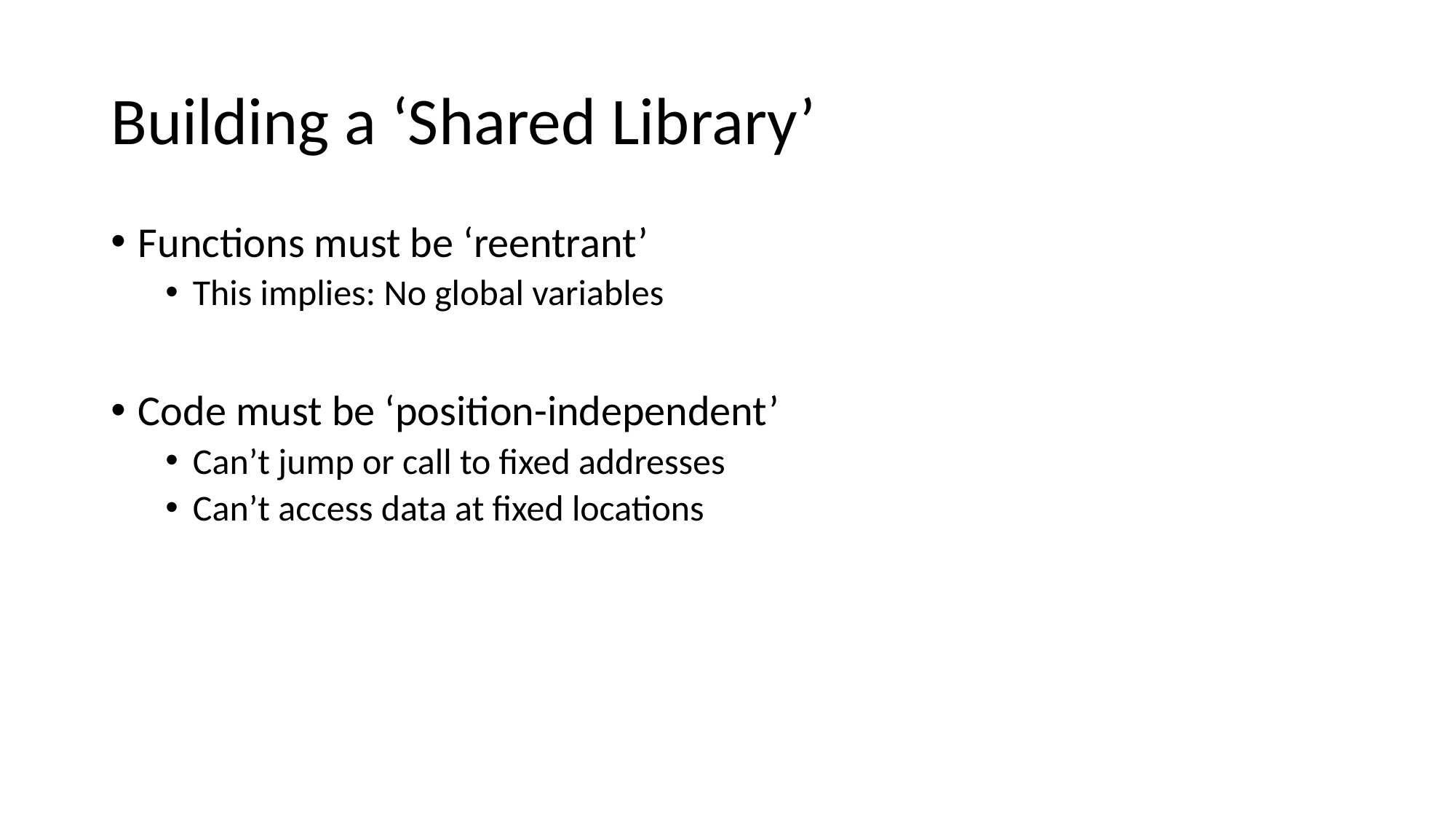

# Building a ‘Shared Library’
Functions must be ‘reentrant’
This implies: No global variables

Code must be ‘position-independent’
Can’t jump or call to fixed addresses
Can’t access data at fixed locations